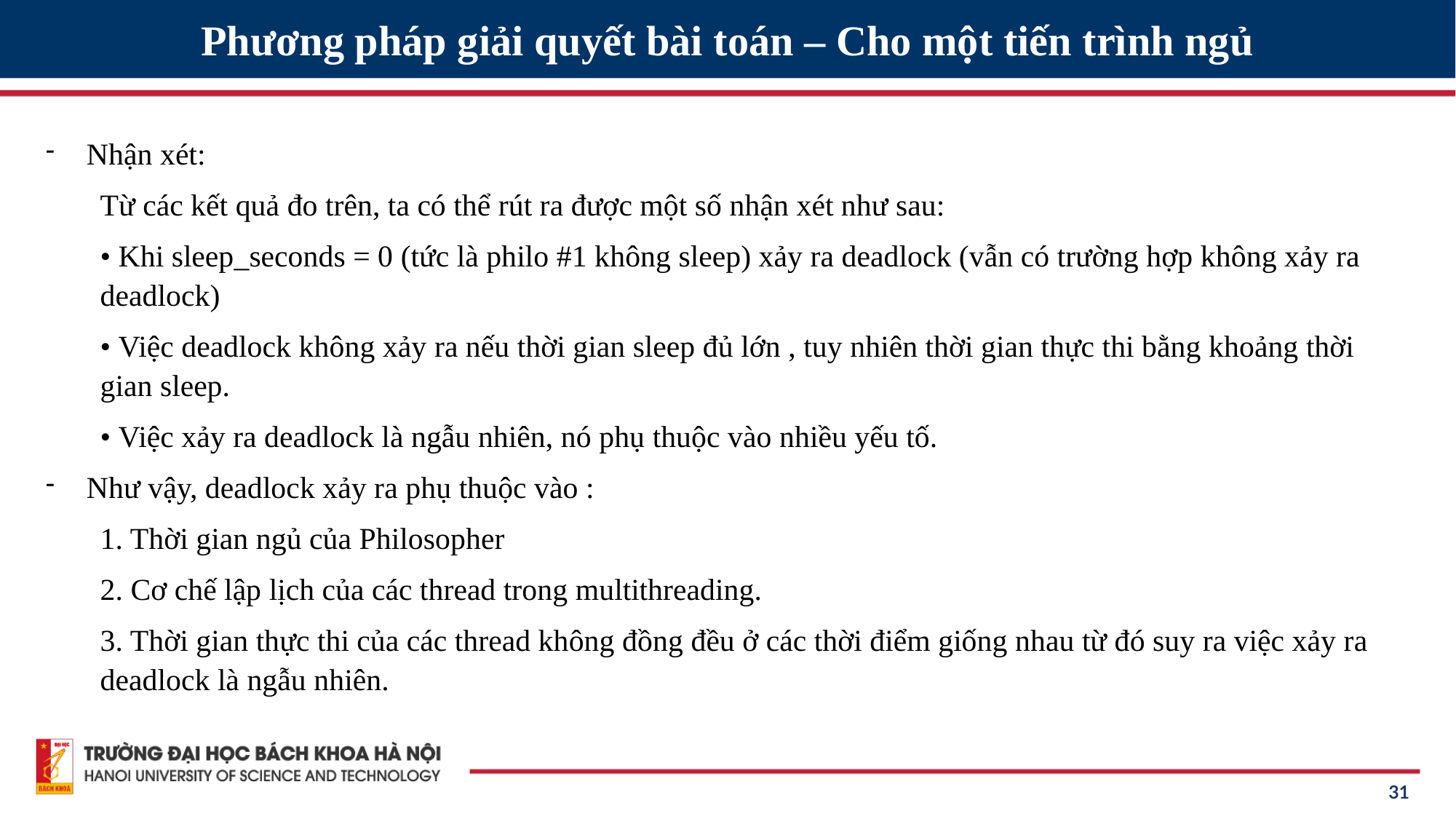

# Phương pháp giải quyết bài toán – Cho một tiến trình ngủ
Nhận xét:
Từ các kết quả đo trên, ta có thể rút ra được một số nhận xét như sau:
• Khi sleep_seconds = 0 (tức là philo #1 không sleep) xảy ra deadlock (vẫn có trường hợp không xảy ra deadlock)
• Việc deadlock không xảy ra nếu thời gian sleep đủ lớn , tuy nhiên thời gian thực thi bằng khoảng thời gian sleep.
• Việc xảy ra deadlock là ngẫu nhiên, nó phụ thuộc vào nhiều yếu tố.
Như vậy, deadlock xảy ra phụ thuộc vào :
1. Thời gian ngủ của Philosopher
2. Cơ chế lập lịch của các thread trong multithreading.
3. Thời gian thực thi của các thread không đồng đều ở các thời điểm giống nhau từ đó suy ra việc xảy ra deadlock là ngẫu nhiên.
31